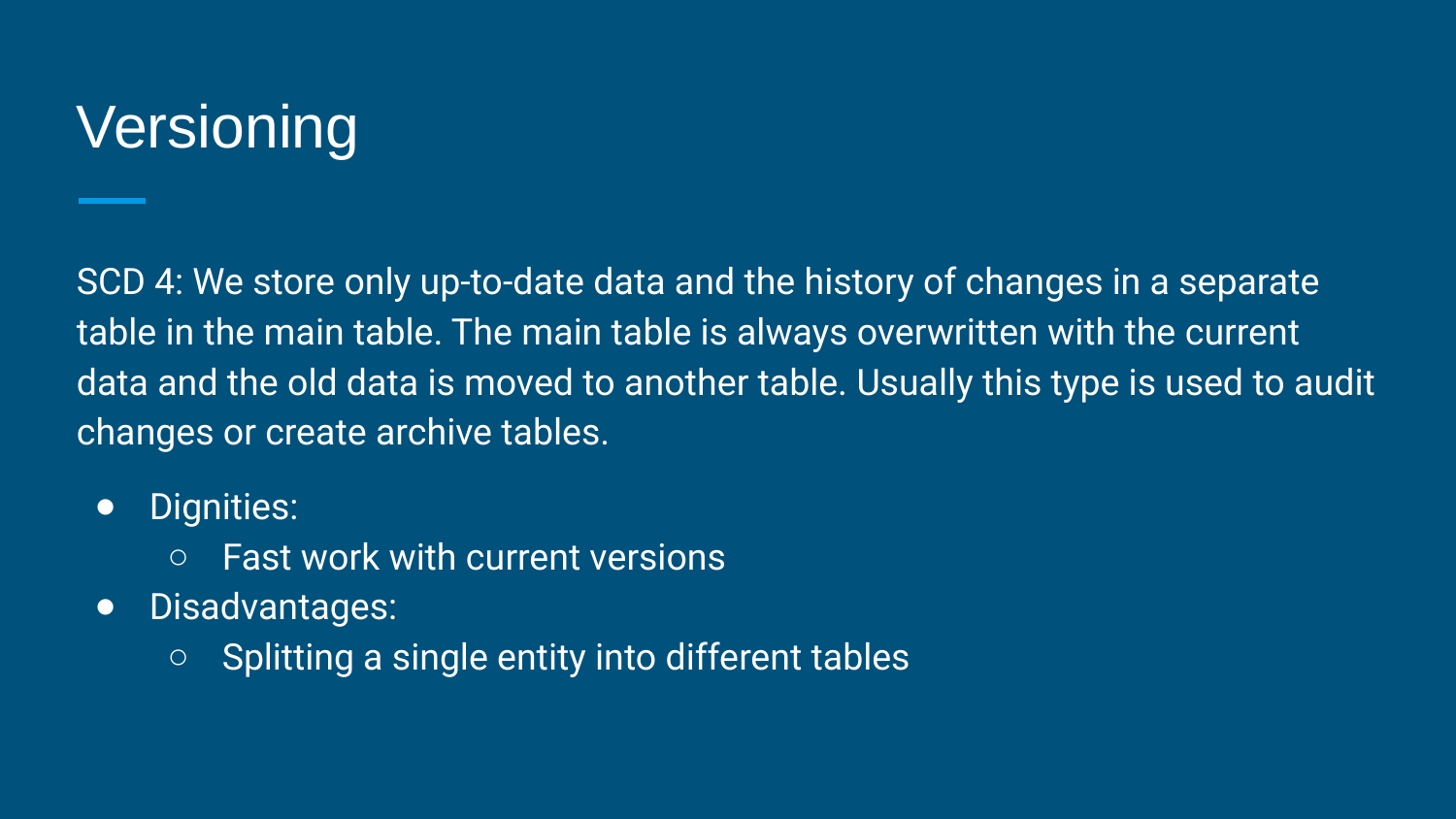

# Versioning

SCD 4: We store only up-to-date data and the history of changes in a separate table in the main table. The main table is always overwritten with the current data and the old data is moved to another table. Usually this type is used to audit changes or create archive tables.
Dignities:
Fast work with current versions
Disadvantages:
Splitting a single entity into different tables